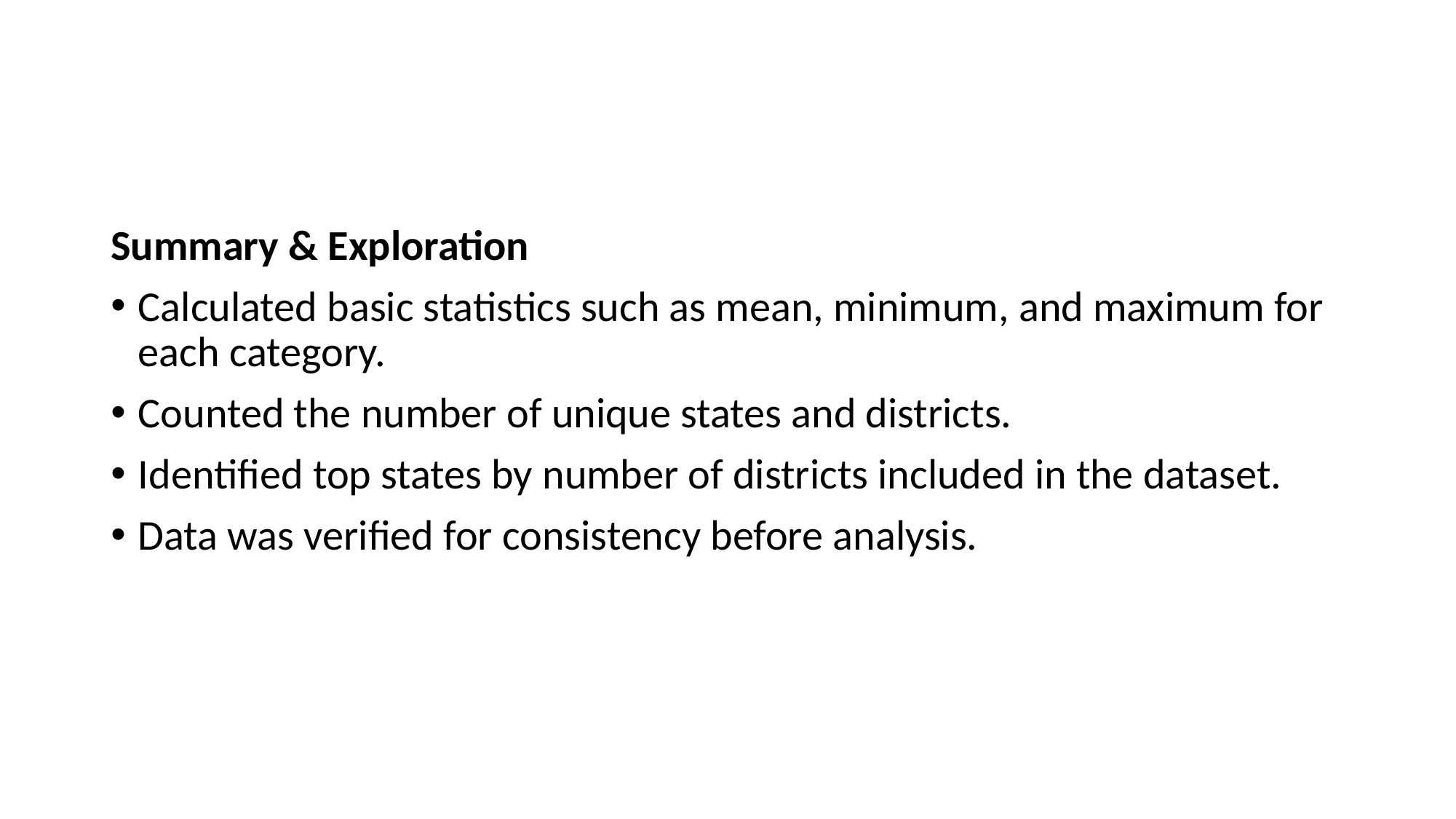

#
Summary & Exploration
Calculated basic statistics such as mean, minimum, and maximum for each category.
Counted the number of unique states and districts.
Identified top states by number of districts included in the dataset.
Data was verified for consistency before analysis.